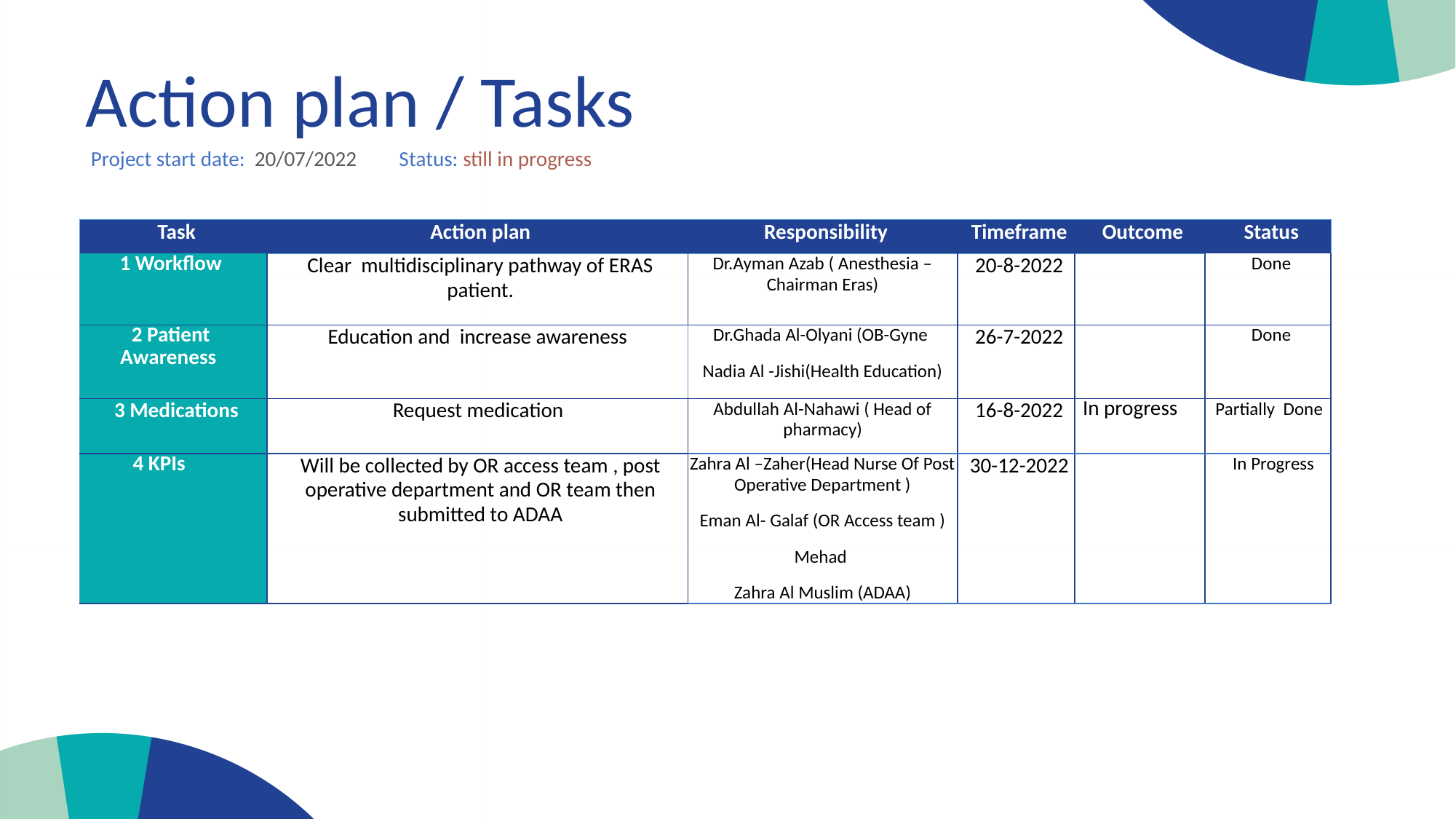

Action plan / Tasks
Project start date:  20/07/2022         Status: still in progress
| Task | Action plan | Responsibility | Timeframe | Outcome | Status |
| --- | --- | --- | --- | --- | --- |
| 1 Workflow | Clear multidisciplinary pathway of ERAS patient. | Dr.Ayman Azab ( Anesthesia – Chairman Eras) | 20-8-2022 |  | Done |
| 2 Patient Awareness | Education and increase awareness | Dr.Ghada Al-Olyani (OB-Gyne Nadia Al -Jishi(Health Education) | 26-7-2022 |  | Done |
| 3 Medications | Request medication | Abdullah Al-Nahawi ( Head of pharmacy) | 16-8-2022 | In progress | Partially Done |
| 4 KPIs | Will be collected by OR access team , post operative department and OR team then submitted to ADAA | Zahra Al –Zaher(Head Nurse Of Post Operative Department ) Eman Al- Galaf (OR Access team ) Mehad Zahra Al Muslim (ADAA) | 30-12-2022 |  | In Progress |